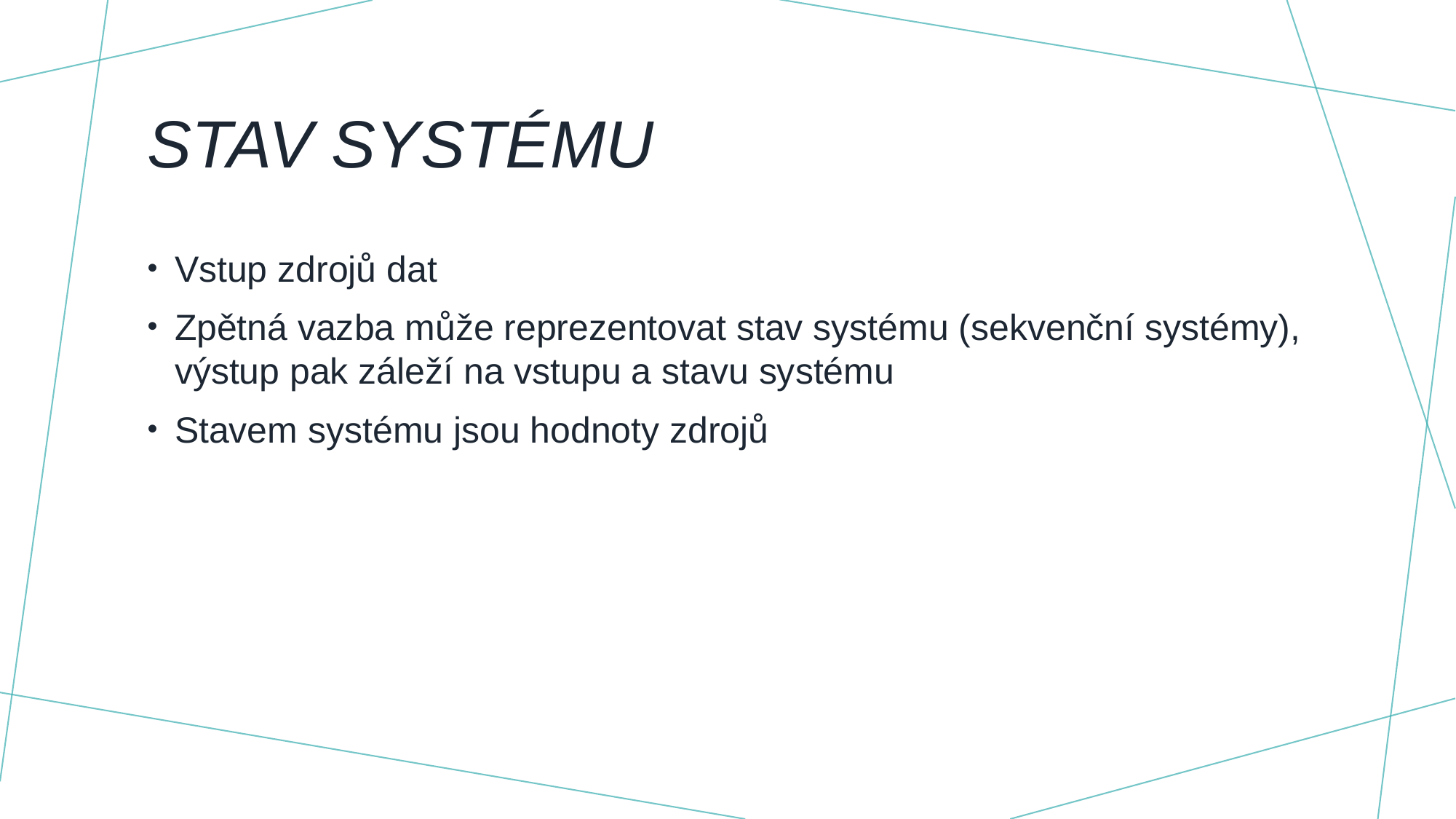

# Stav systému
Vstup zdrojů dat
Zpětná vazba může reprezentovat stav systému (sekvenční systémy), výstup pak záleží na vstupu a stavu systému
Stavem systému jsou hodnoty zdrojů